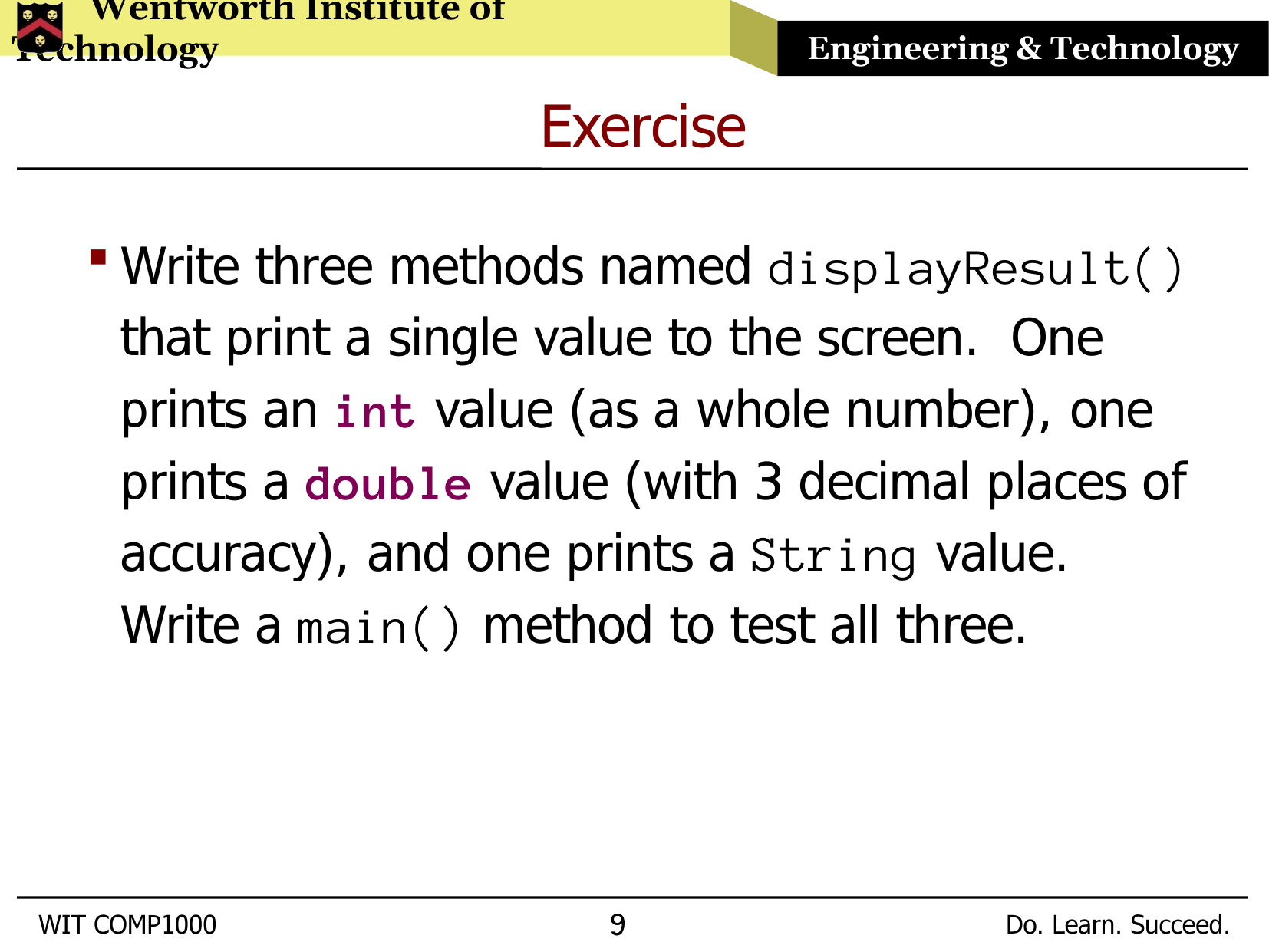

# Exercise
Write three methods named displayResult() that print a single value to the screen.  One prints an int value (as a whole number), one prints a double value (with 3 decimal places of accuracy), and one prints a String value. Write a main() method to test all three.